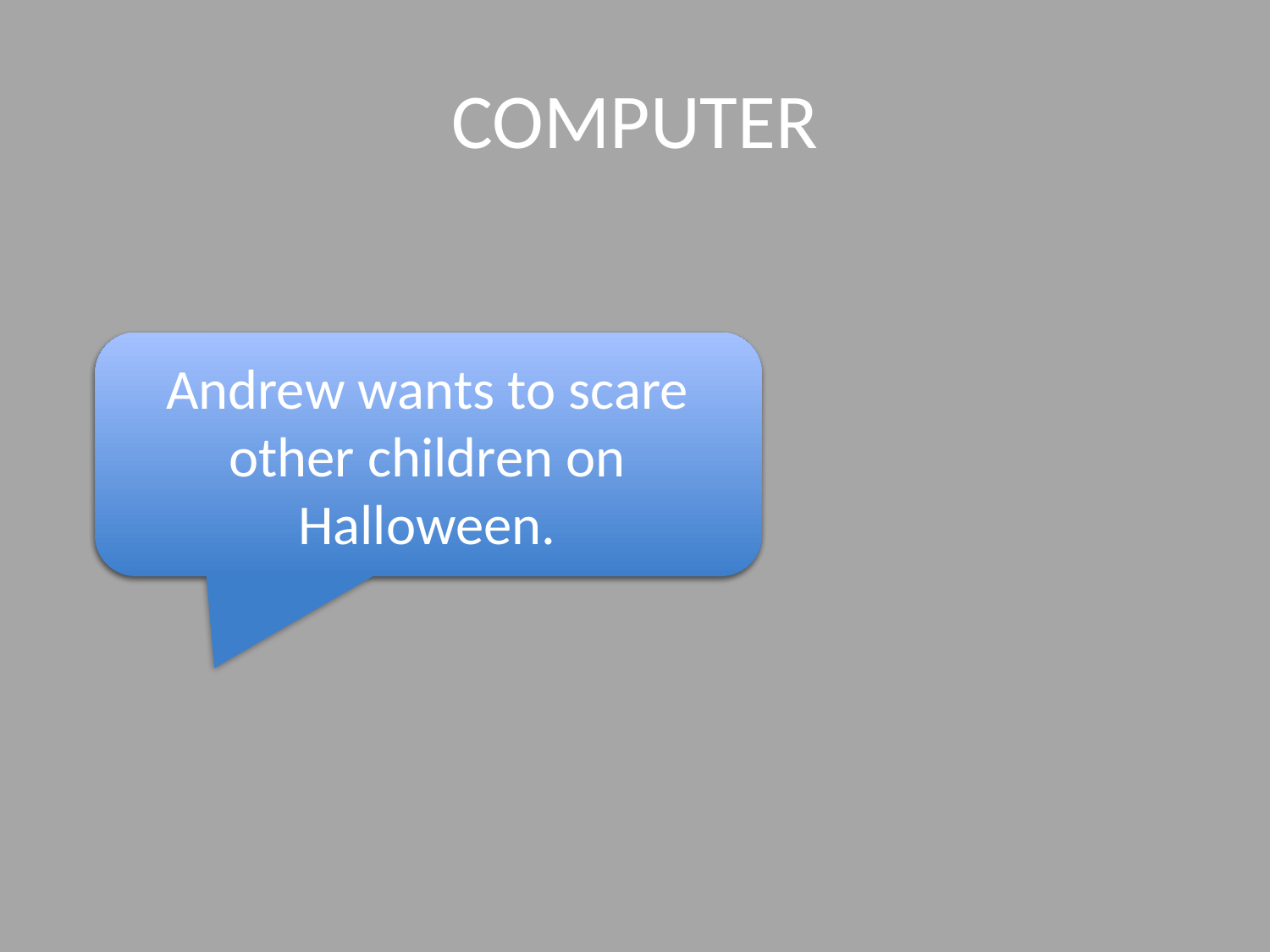

COMPUTER
Andrew wants to scare other children on Halloween.

Andrew wants to scare other children on Halloween.